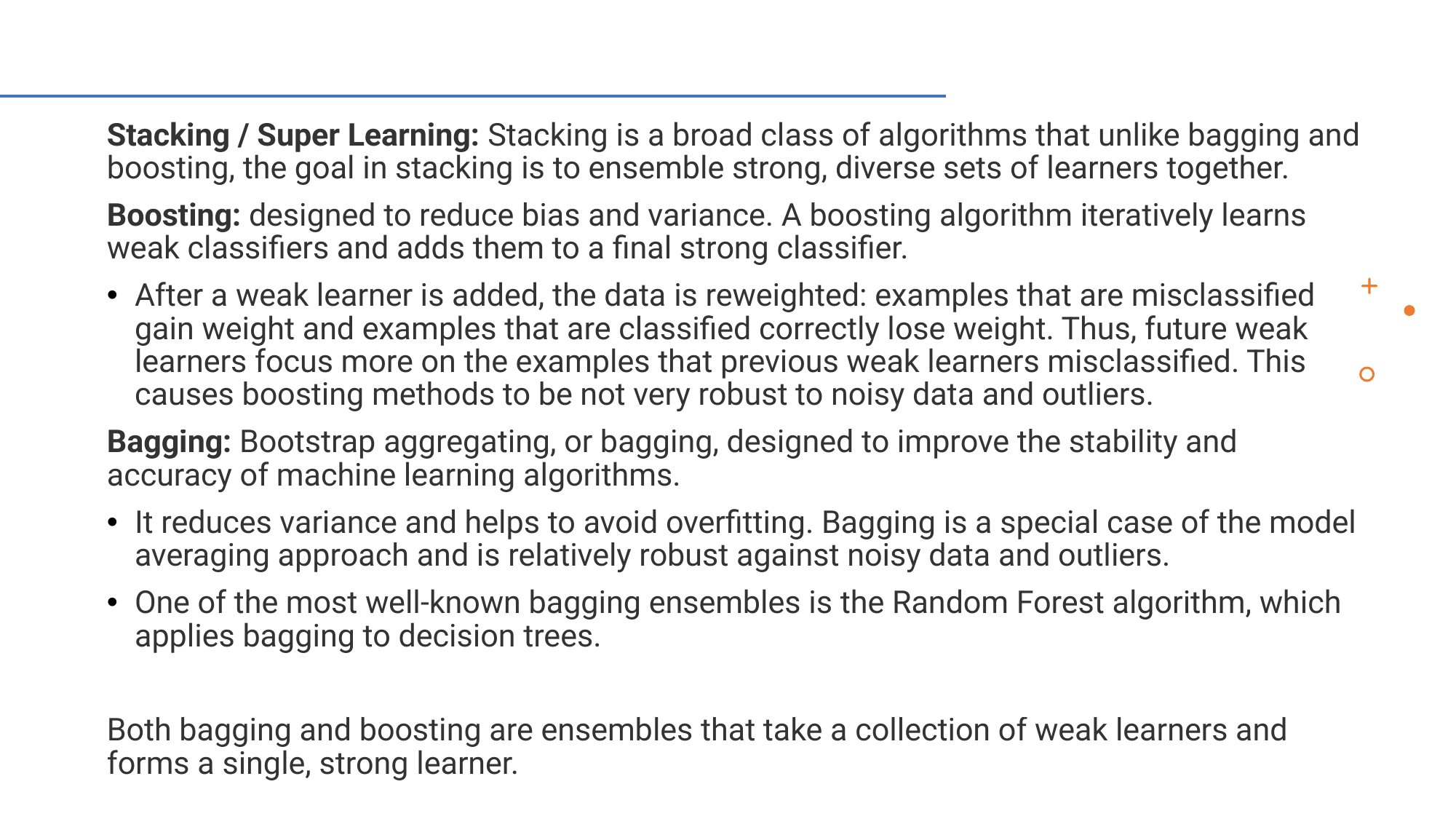

Stacking / Super Learning: Stacking is a broad class of algorithms that unlike bagging and boosting, the goal in stacking is to ensemble strong, diverse sets of learners together.
Boosting: designed to reduce bias and variance. A boosting algorithm iteratively learns weak classifiers and adds them to a final strong classifier.
After a weak learner is added, the data is reweighted: examples that are misclassified gain weight and examples that are classified correctly lose weight. Thus, future weak learners focus more on the examples that previous weak learners misclassified. This causes boosting methods to be not very robust to noisy data and outliers.
Bagging: Bootstrap aggregating, or bagging, designed to improve the stability and accuracy of machine learning algorithms.
It reduces variance and helps to avoid overfitting. Bagging is a special case of the model averaging approach and is relatively robust against noisy data and outliers.
One of the most well-known bagging ensembles is the Random Forest algorithm, which applies bagging to decision trees.

Both bagging and boosting are ensembles that take a collection of weak learners and forms a single, strong learner.